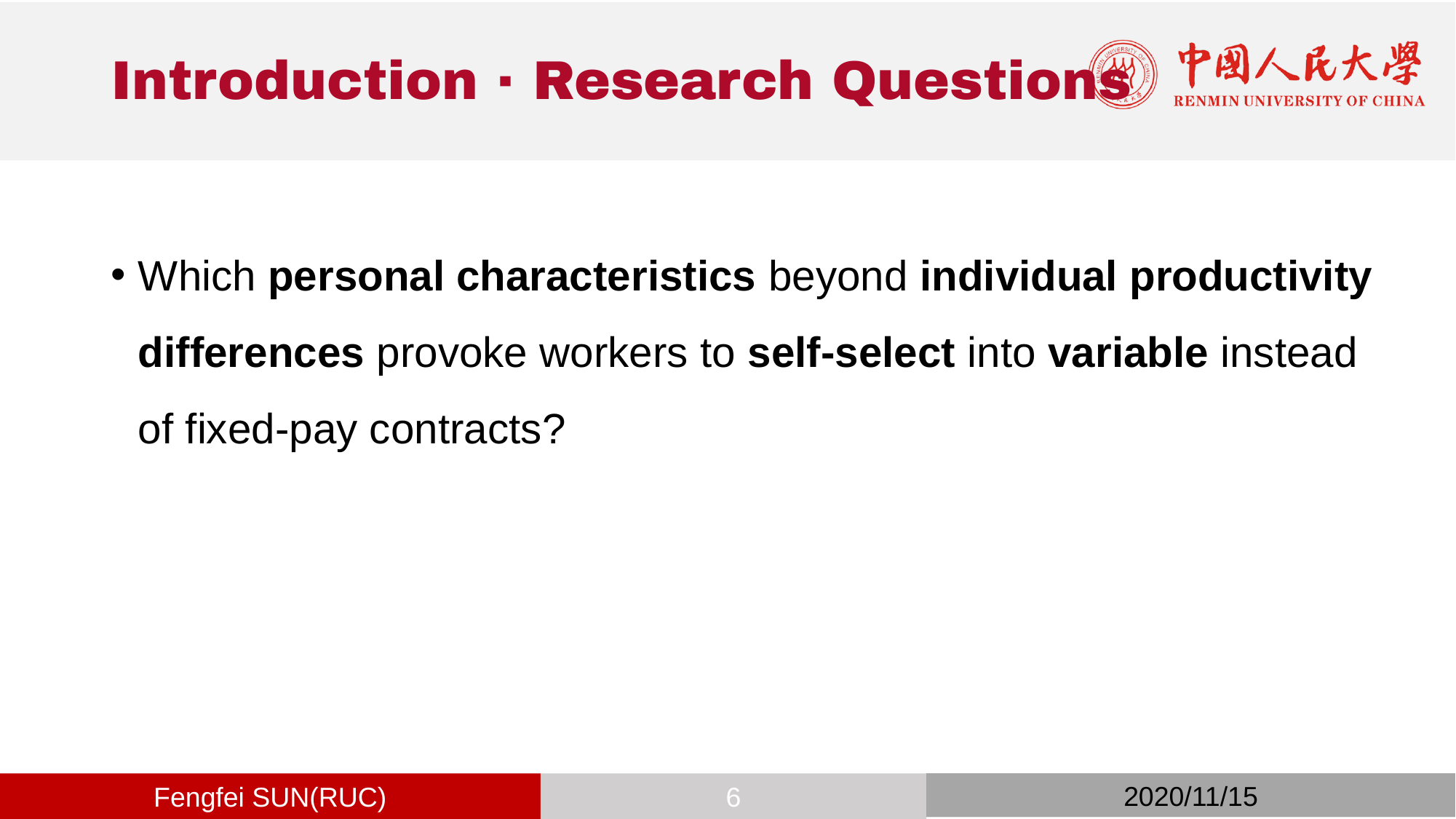

# Introduction · Research Questions
Which personal characteristics beyond individual productivity differences provoke workers to self-select into variable instead of fixed-pay contracts?